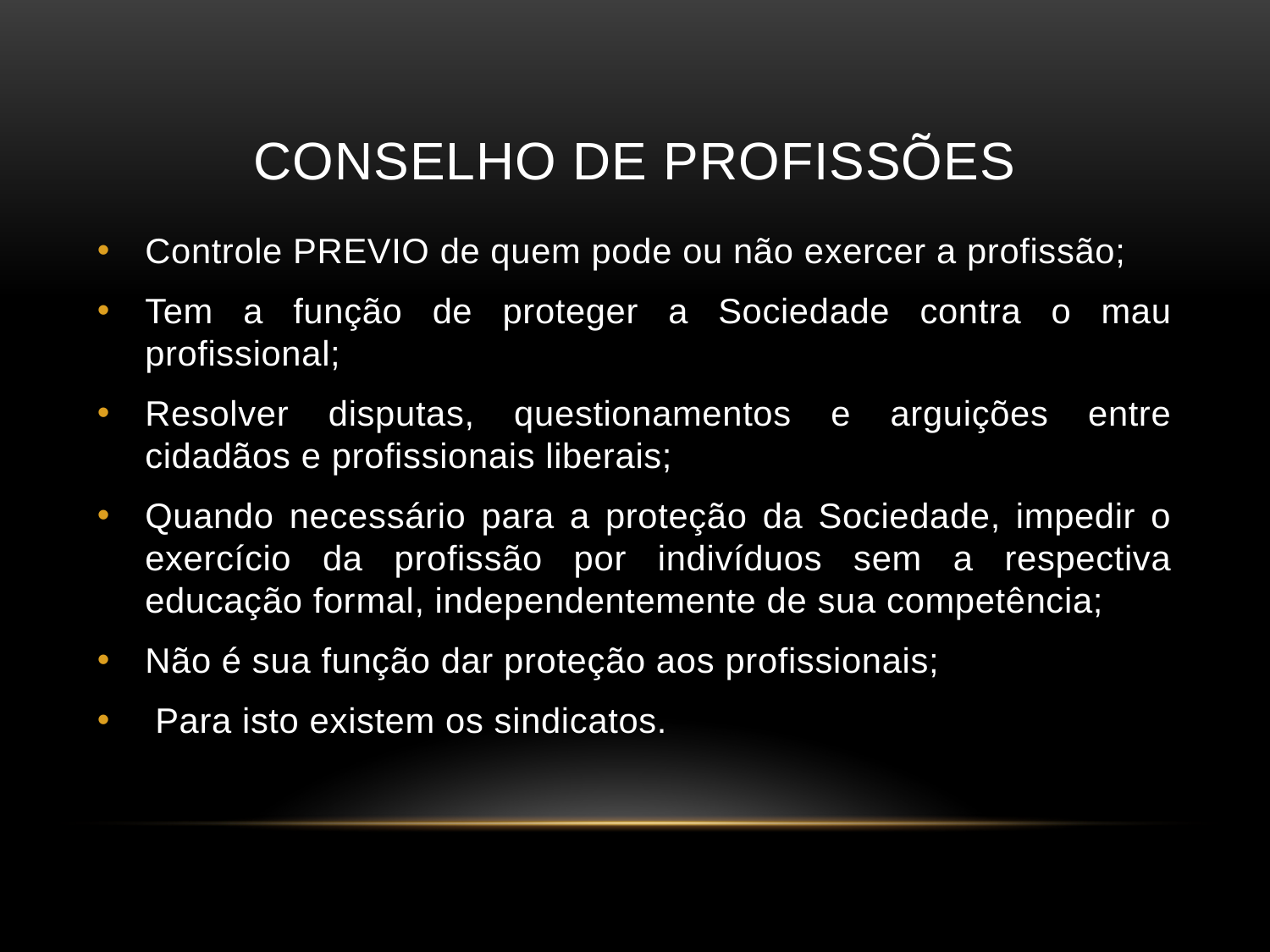

# Conselho de Profissões
Controle PREVIO de quem pode ou não exercer a profissão;
Tem a função de proteger a Sociedade contra o mau profissional;
Resolver disputas, questionamentos e arguições entre cidadãos e profissionais liberais;
Quando necessário para a proteção da Sociedade, impedir o exercício da profissão por indivíduos sem a respectiva educação formal, independentemente de sua competência;
Não é sua função dar proteção aos profissionais;
 Para isto existem os sindicatos.